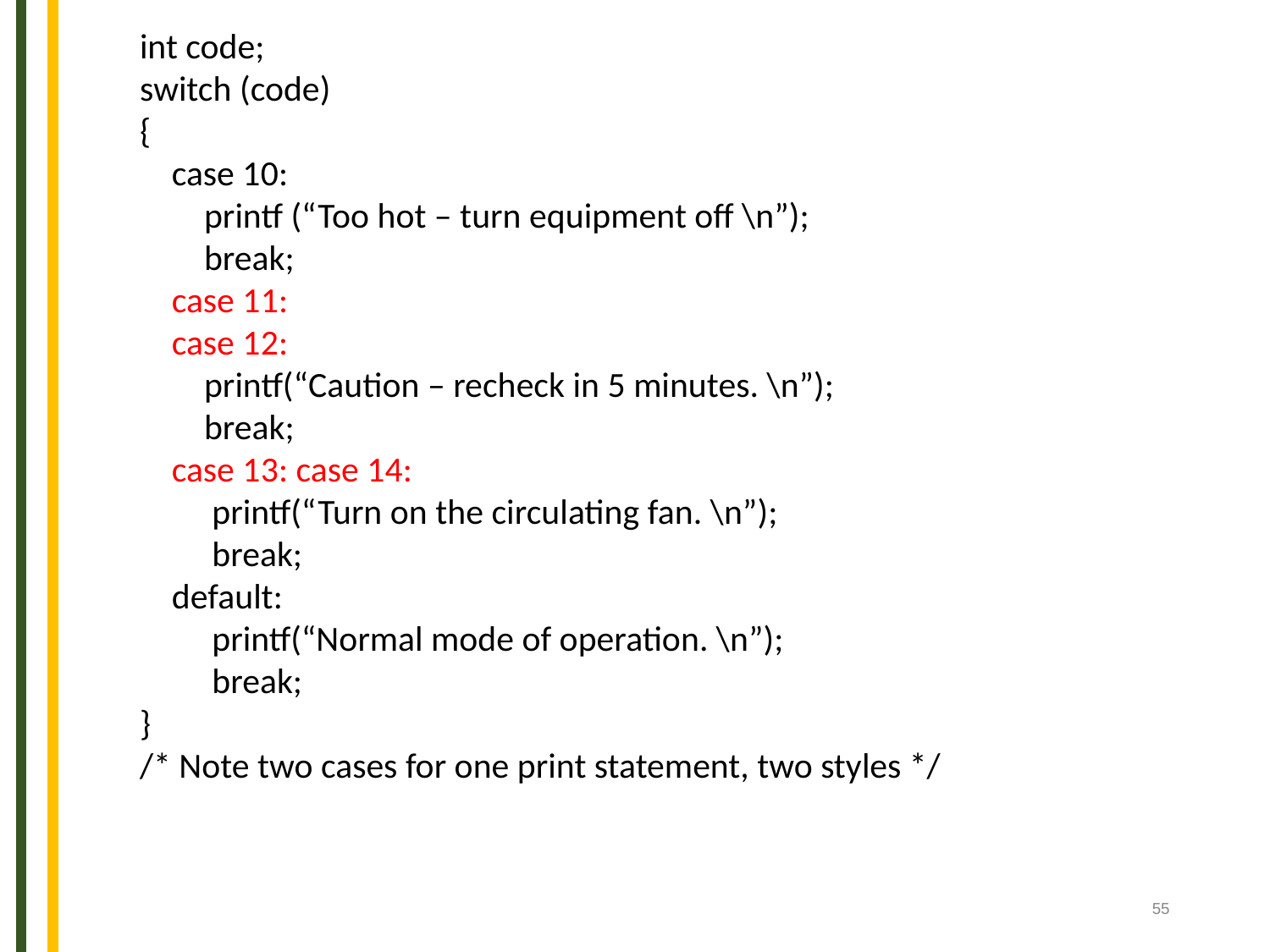

int code;
switch (code)
{
    case 10:
        printf (“Too hot – turn equipment off \n”);
        break;
    case 11:
    case 12:
        printf(“Caution – recheck in 5 minutes. \n”);
        break;
    case 13: case 14:
         printf(“Turn on the circulating fan. \n”);
         break;
    default:
         printf(“Normal mode of operation. \n”);
         break;
}
/* Note two cases for one print statement, two styles */
55